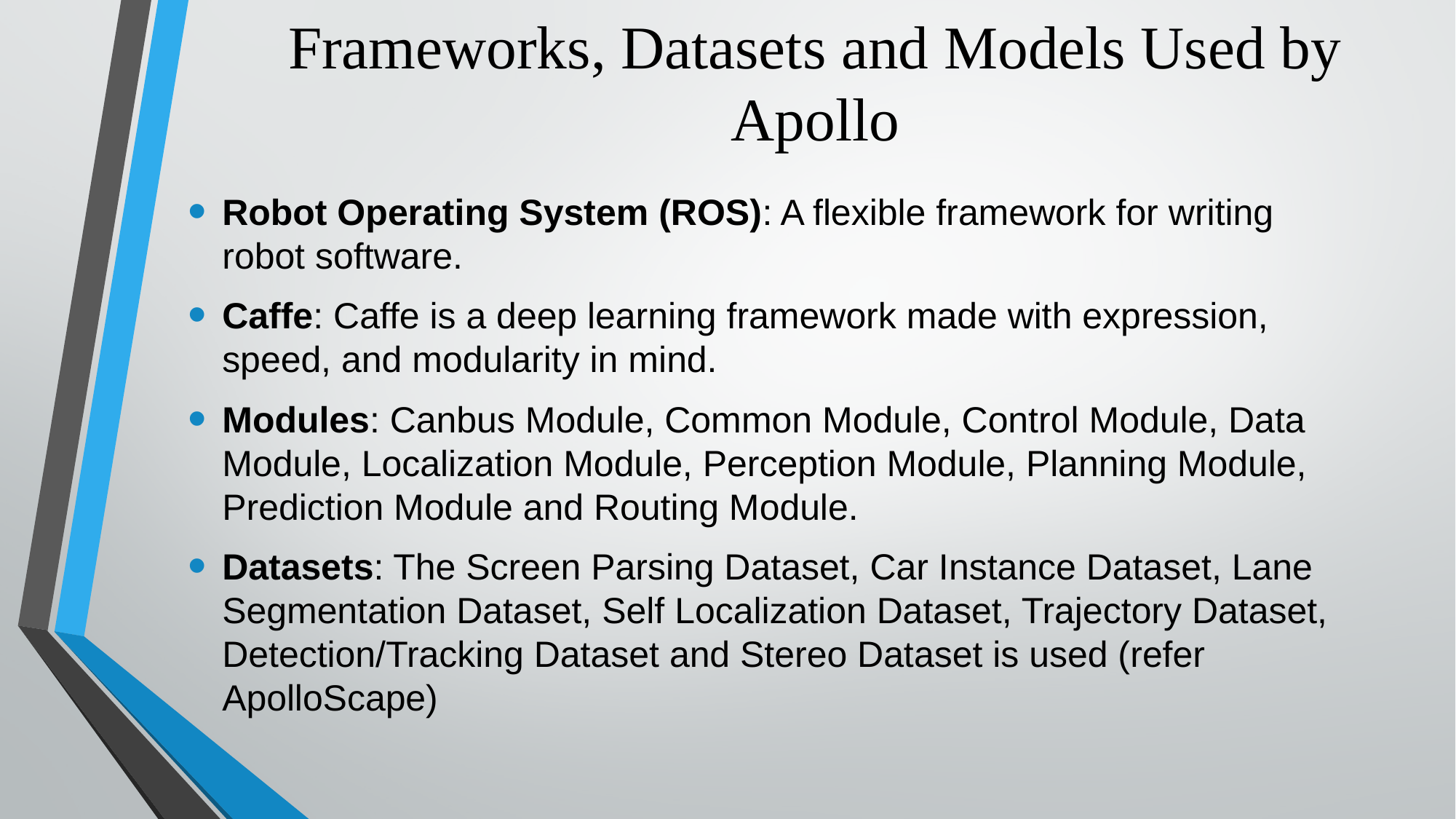

# Frameworks, Datasets and Models Used by Apollo
Robot Operating System (ROS): A flexible framework for writing robot software.
Caffe: Caffe is a deep learning framework made with expression, speed, and modularity in mind.
Modules: Canbus Module, Common Module, Control Module, Data Module, Localization Module, Perception Module, Planning Module, Prediction Module and Routing Module.
Datasets: The Screen Parsing Dataset, Car Instance Dataset, Lane Segmentation Dataset, Self Localization Dataset, Trajectory Dataset, Detection/Tracking Dataset and Stereo Dataset is used (refer ApolloScape)